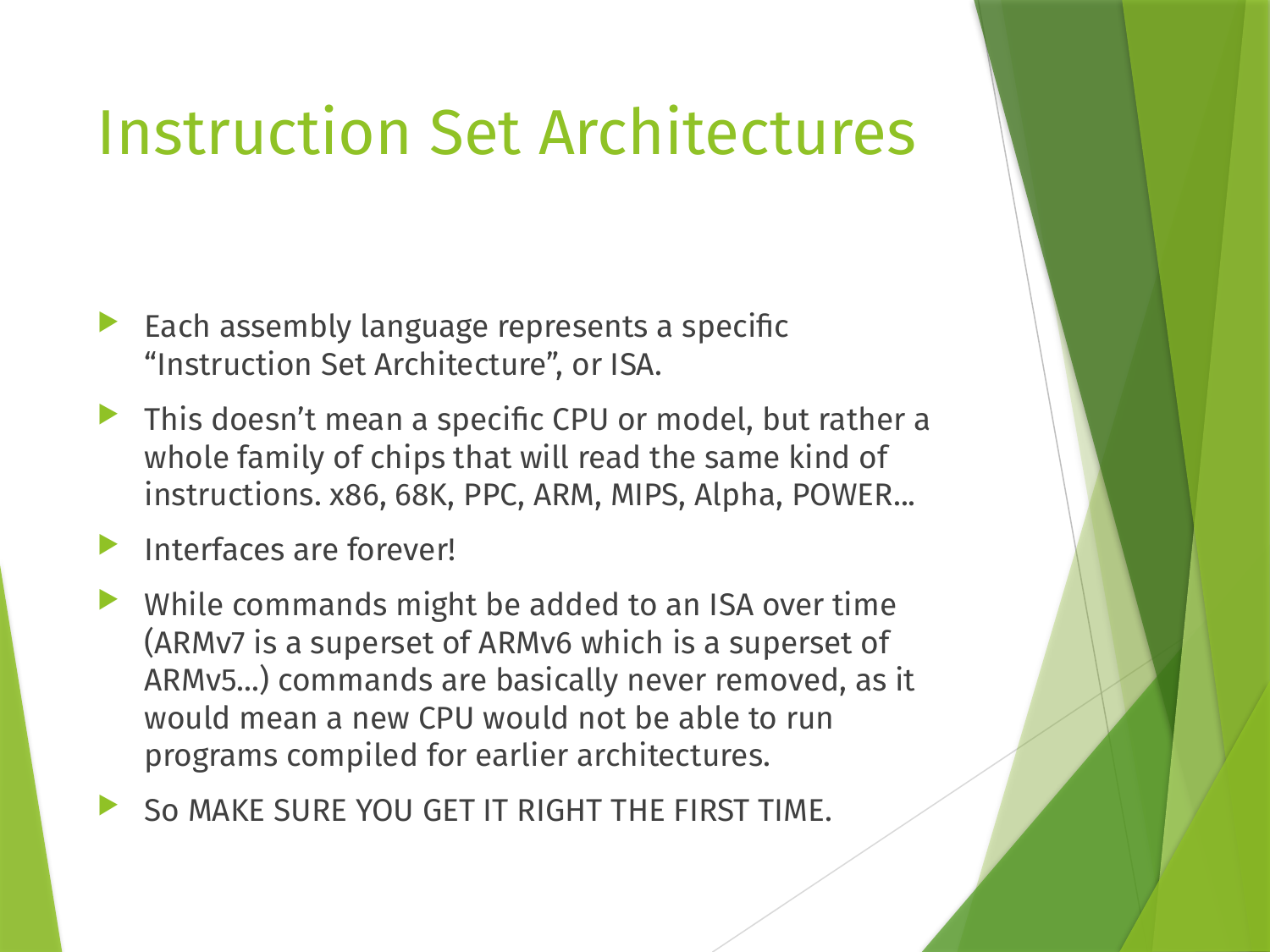

# Instruction Set Architectures
Each assembly language represents a specific “Instruction Set Architecture”, or ISA.
This doesn’t mean a specific CPU or model, but rather a whole family of chips that will read the same kind of instructions. x86, 68K, PPC, ARM, MIPS, Alpha, POWER...
Interfaces are forever!
While commands might be added to an ISA over time (ARMv7 is a superset of ARMv6 which is a superset of ARMv5...) commands are basically never removed, as it would mean a new CPU would not be able to run programs compiled for earlier architectures.
So MAKE SURE YOU GET IT RIGHT THE FIRST TIME.